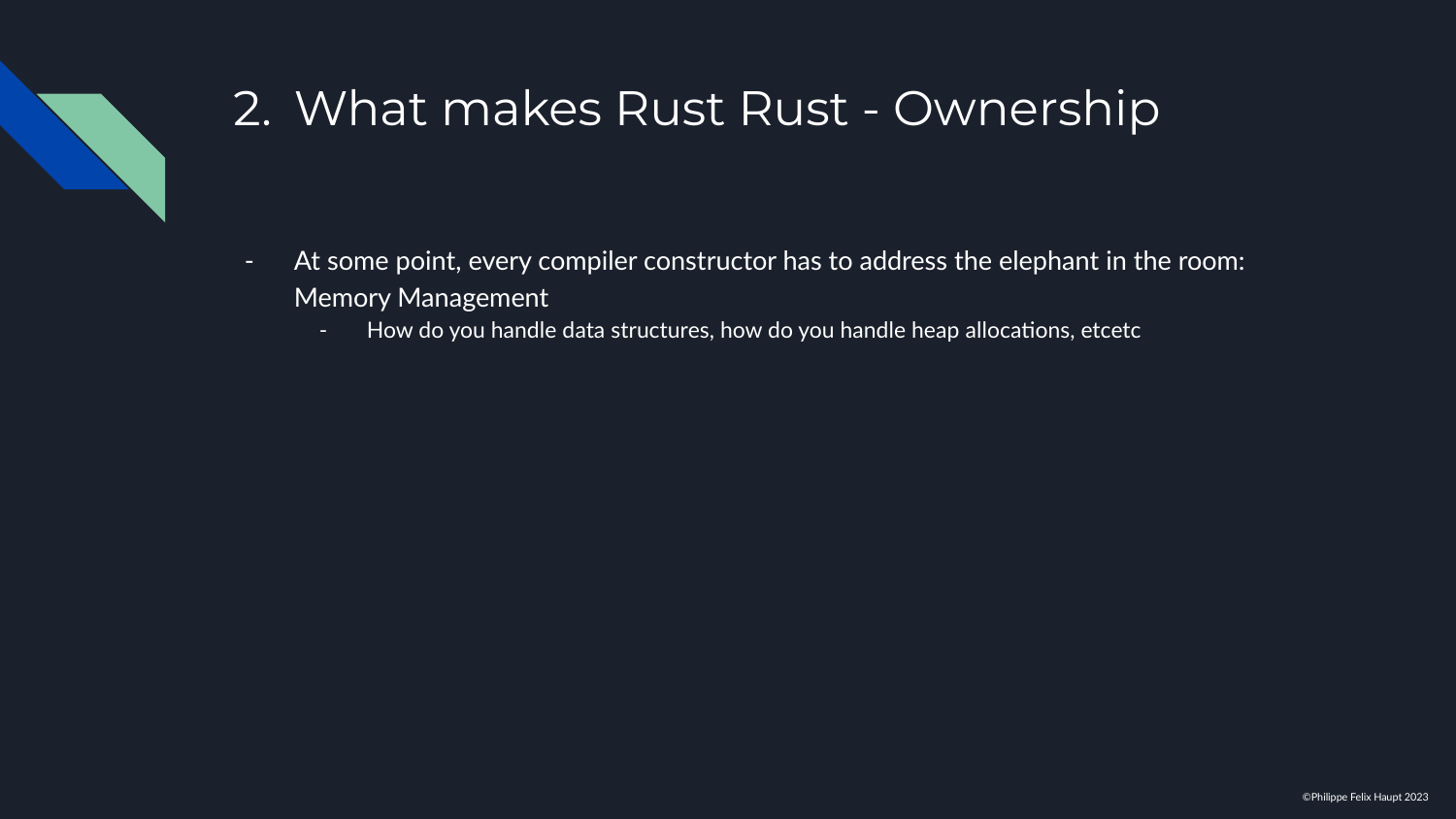

# What makes Rust Rust - Ownership
At some point, every compiler constructor has to address the elephant in the room:
Memory Management
How do you handle data structures, how do you handle heap allocations, etcetc
©Philippe Felix Haupt 2023